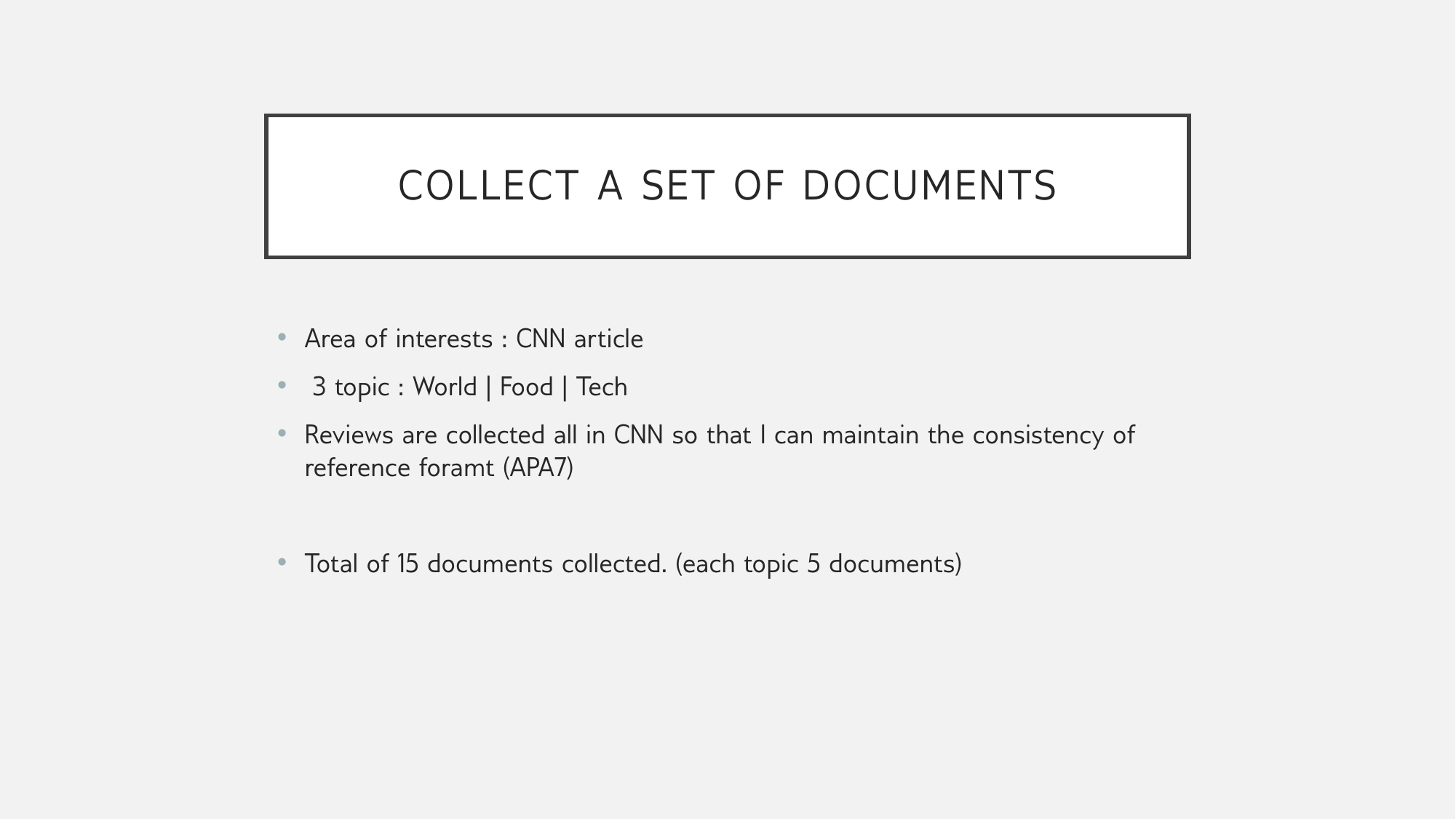

# Collect a set of documents
Area of interests : CNN article
 3 topic : World | Food | Tech
Reviews are collected all in CNN so that I can maintain the consistency of reference foramt (APA7)

Total of 15 documents collected. (each topic 5 documents)